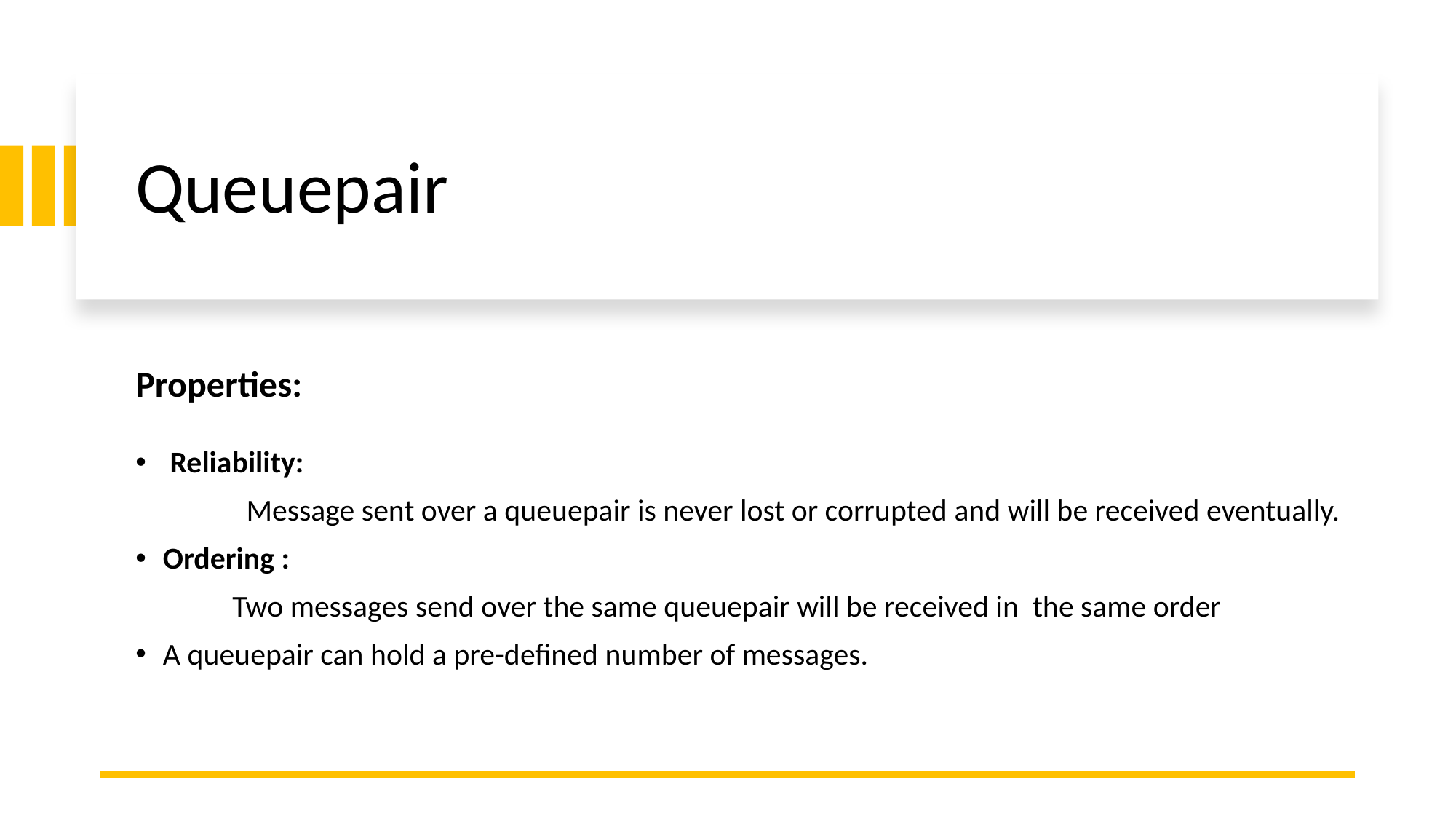

# Queuepair

Properties:

 Reliability:
                Message sent over a queuepair is never lost or corrupted and will be received eventually.
Ordering :
              Two messages send over the same queuepair will be received in  the same order
A queuepair can hold a pre-defined number of messages.